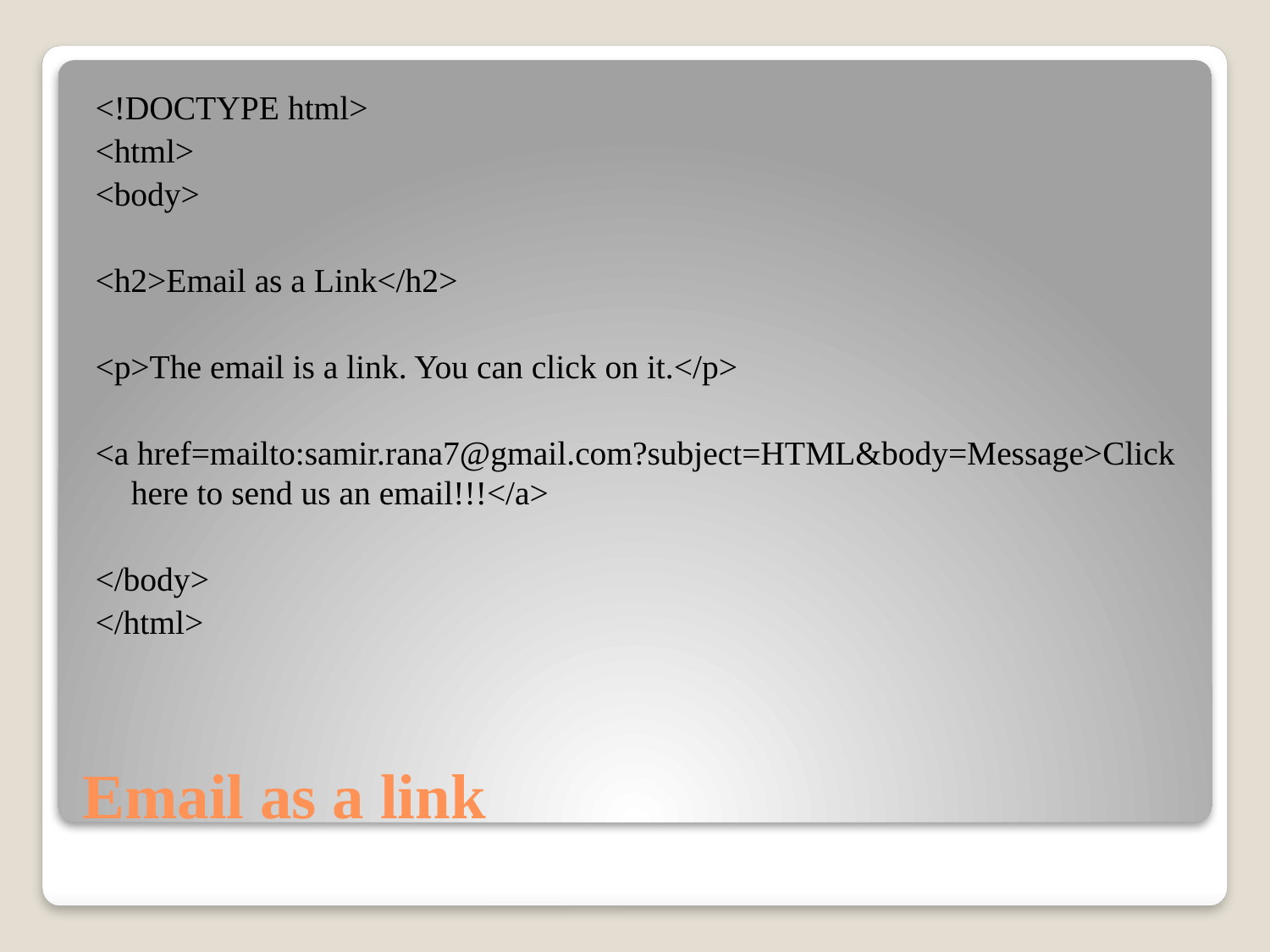

<!DOCTYPE html>
<html>
<body>

<h2>Email as a Link</h2>

<p>The email is a link. You can click on it.</p>

<a href=mailto:samir.rana7@gmail.com?subject=HTML&body=Message>Click here to send us an email!!!</a>

</body>
</html>

# Email as a link